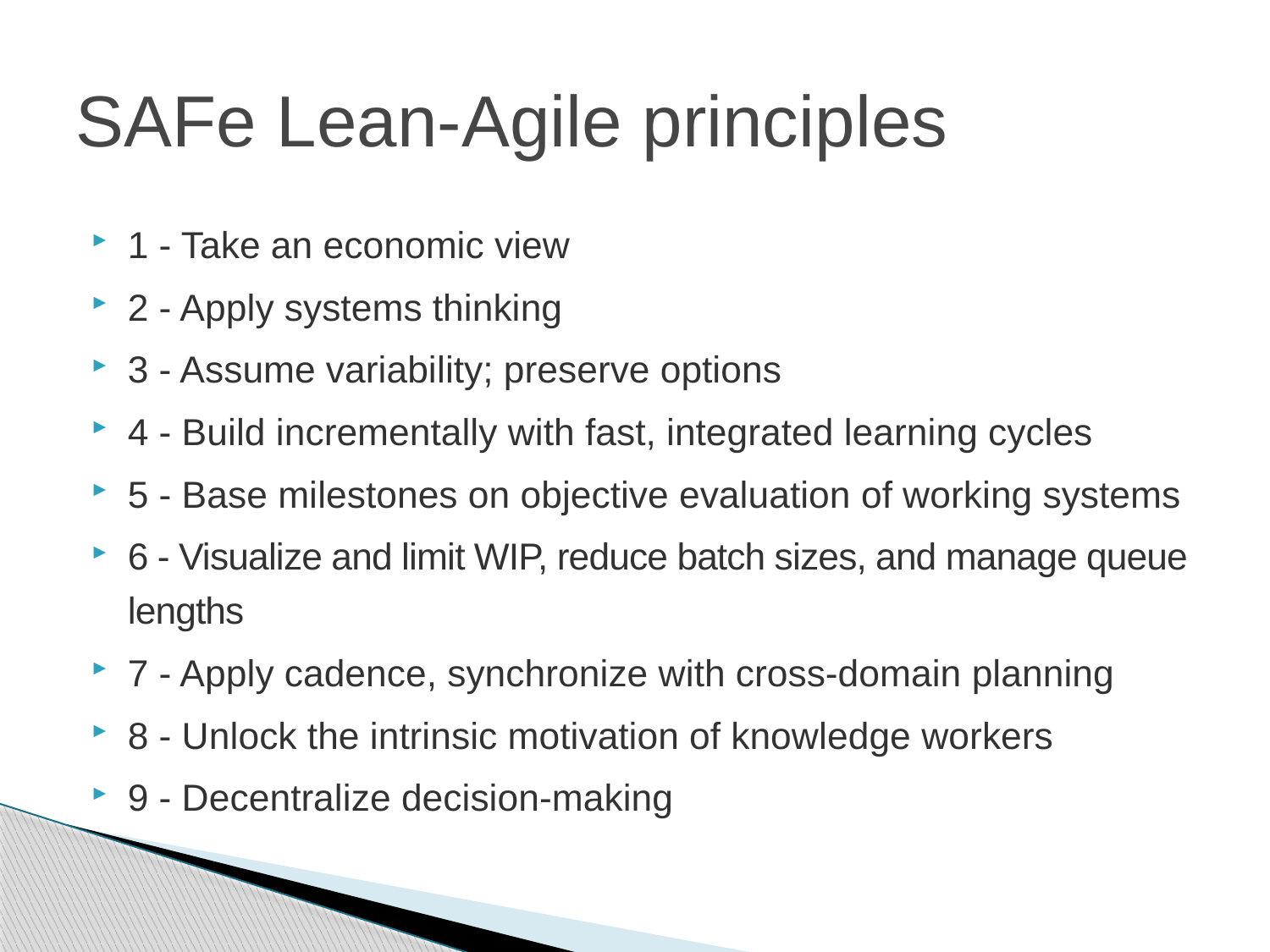

# SAFe Lean-Agile principles
1 - Take an economic view
2 - Apply systems thinking
3 - Assume variability; preserve options
4 - Build incrementally with fast, integrated learning cycles
5 - Base milestones on objective evaluation of working systems
6 - Visualize and limit WIP, reduce batch sizes, and manage queue lengths
7 - Apply cadence, synchronize with cross-domain planning
8 - Unlock the intrinsic motivation of knowledge workers
9 - Decentralize decision-making